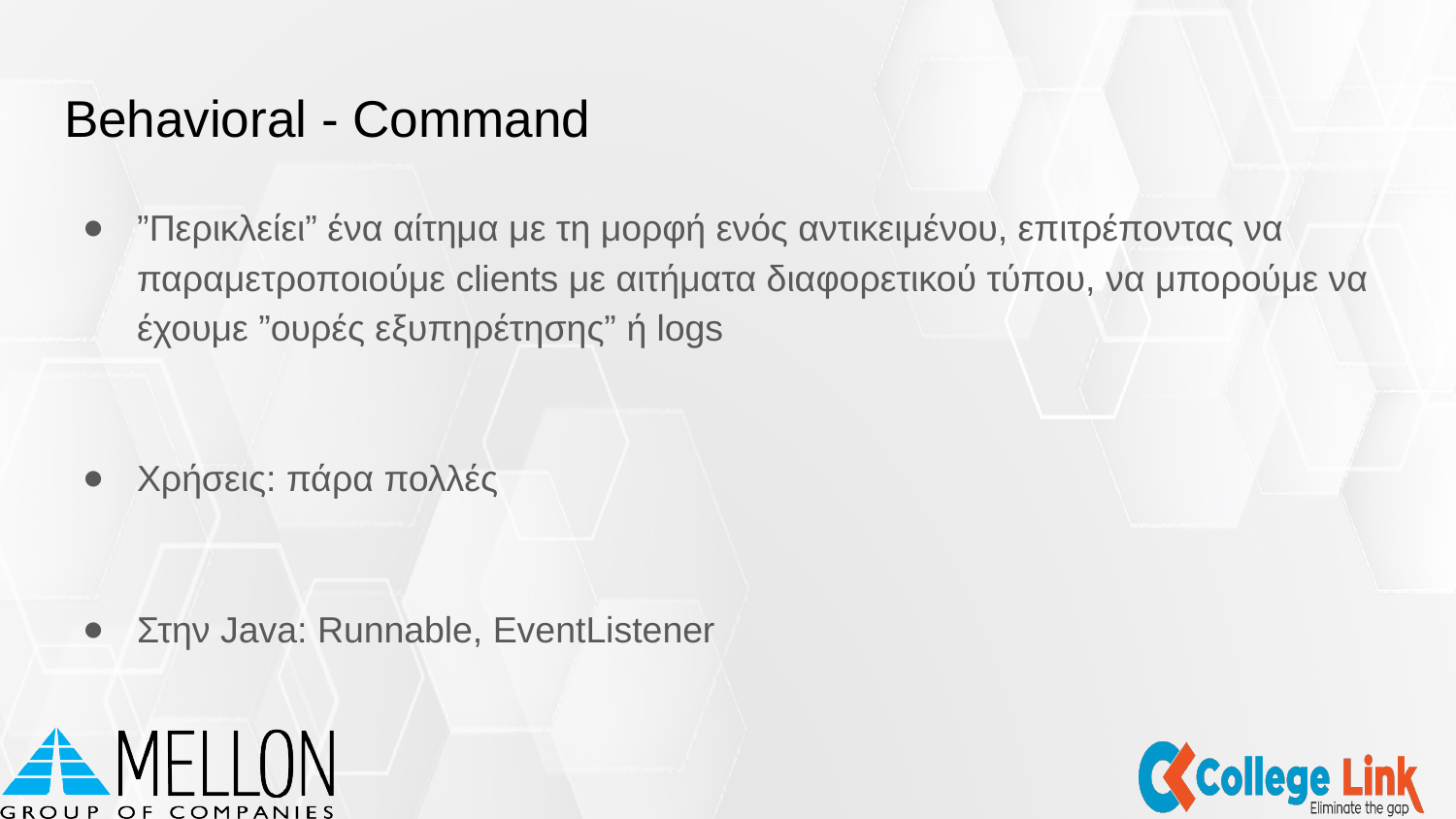

# Behavioral - Command
”Περικλείει” ένα αίτημα με τη μορφή ενός αντικειμένου, επιτρέποντας να παραμετροποιούμε clients με αιτήματα διαφορετικού τύπου, να μπορούμε να έχουμε ”ουρές εξυπηρέτησης” ή logs

Χρήσεις: πάρα πολλές

Στην Java: Runnable, EventListener